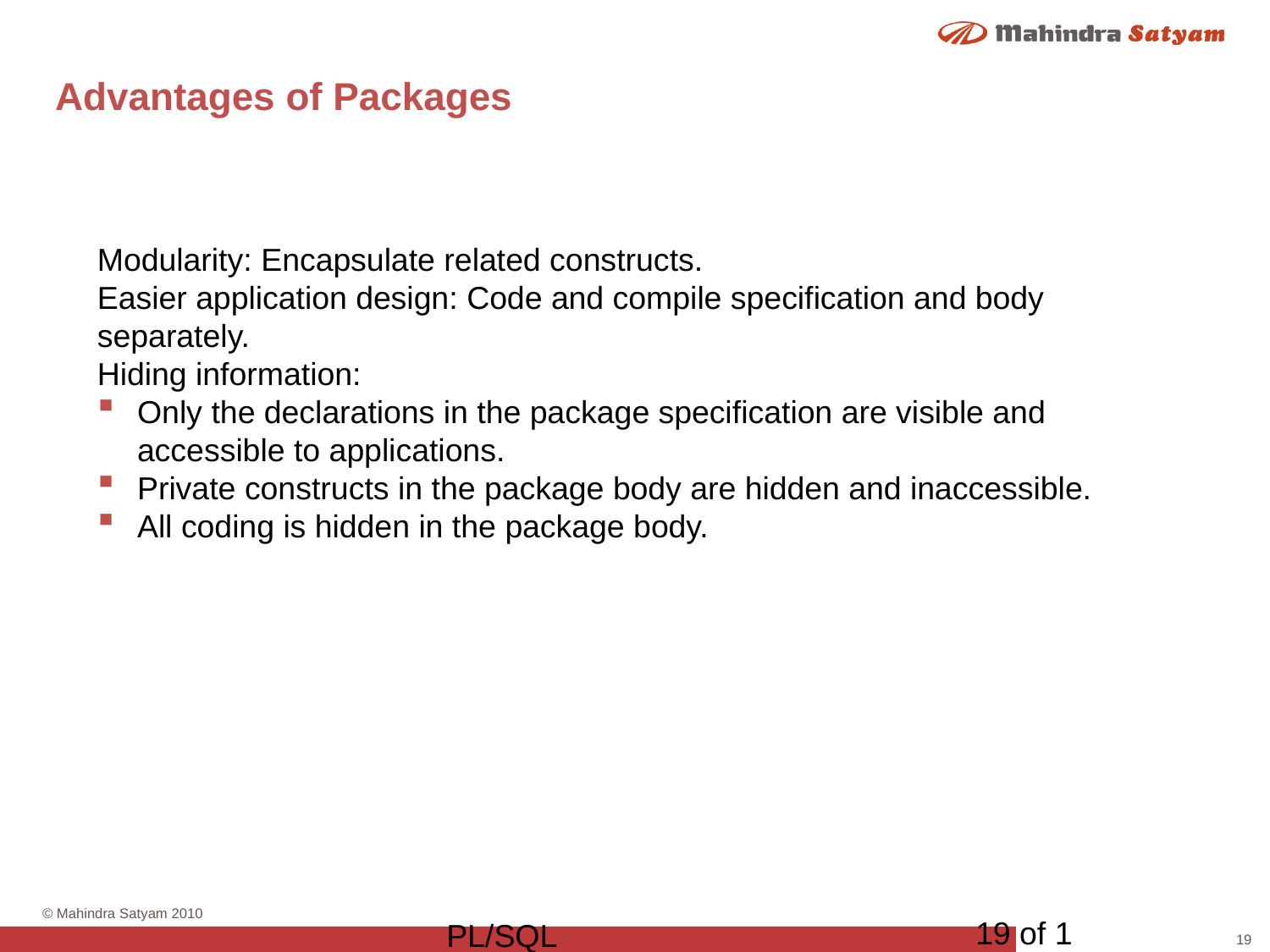

# Advantages of Packages
Modularity: Encapsulate related constructs.
Easier application design: Code and compile specification and body separately.
Hiding information:
Only the declarations in the package specification are visible and accessible to applications.
Private constructs in the package body are hidden and inaccessible.
All coding is hidden in the package body.
19 of 1
PL/SQL